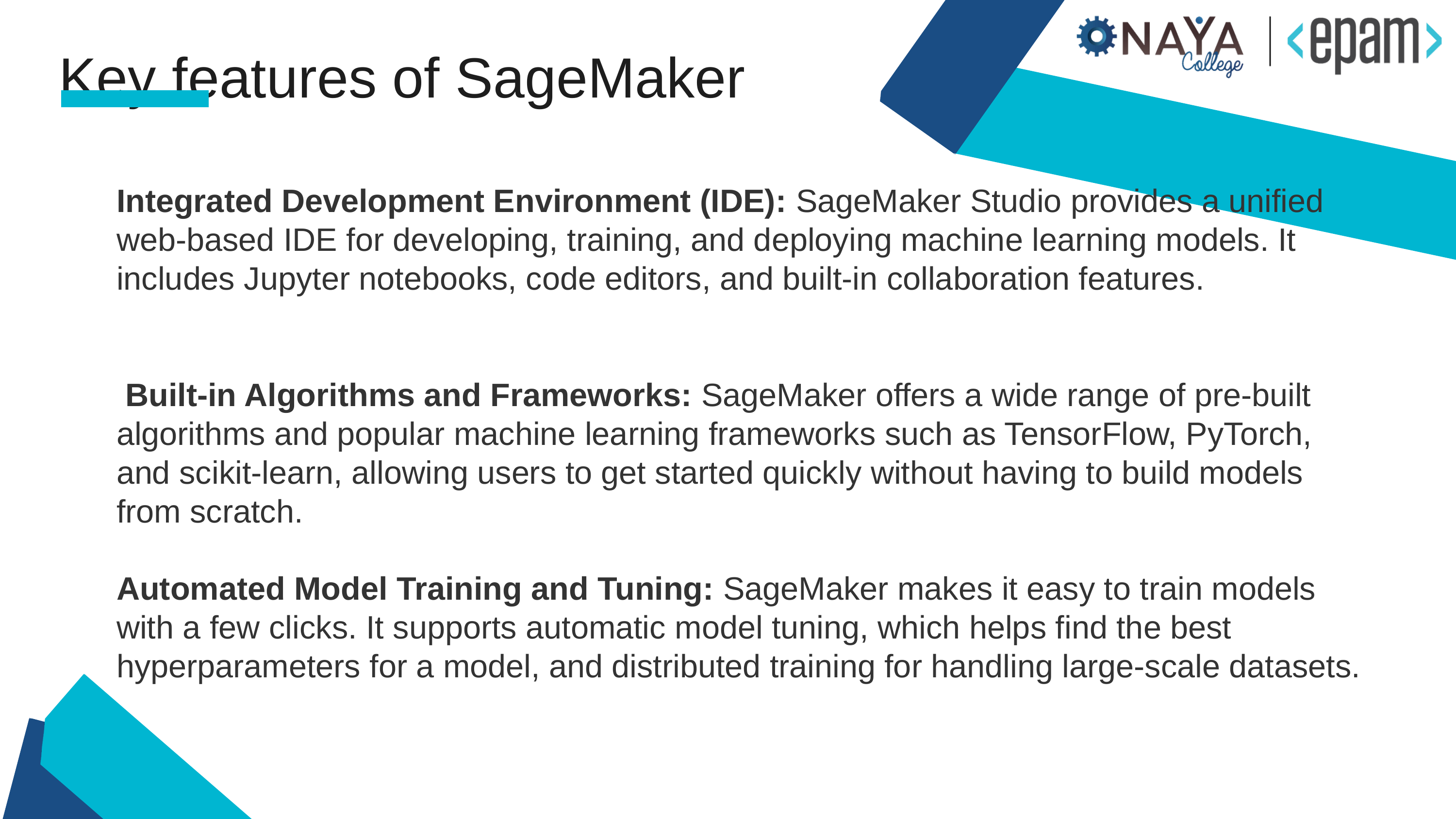

Key features of SageMaker

Integrated Development Environment (IDE): SageMaker Studio provides a unified web-based IDE for developing, training, and deploying machine learning models. It includes Jupyter notebooks, code editors, and built-in collaboration features.

 Built-in Algorithms and Frameworks: SageMaker offers a wide range of pre-built algorithms and popular machine learning frameworks such as TensorFlow, PyTorch, and scikit-learn, allowing users to get started quickly without having to build models from scratch.

Automated Model Training and Tuning: SageMaker makes it easy to train models with a few clicks. It supports automatic model tuning, which helps find the best hyperparameters for a model, and distributed training for handling large-scale datasets.